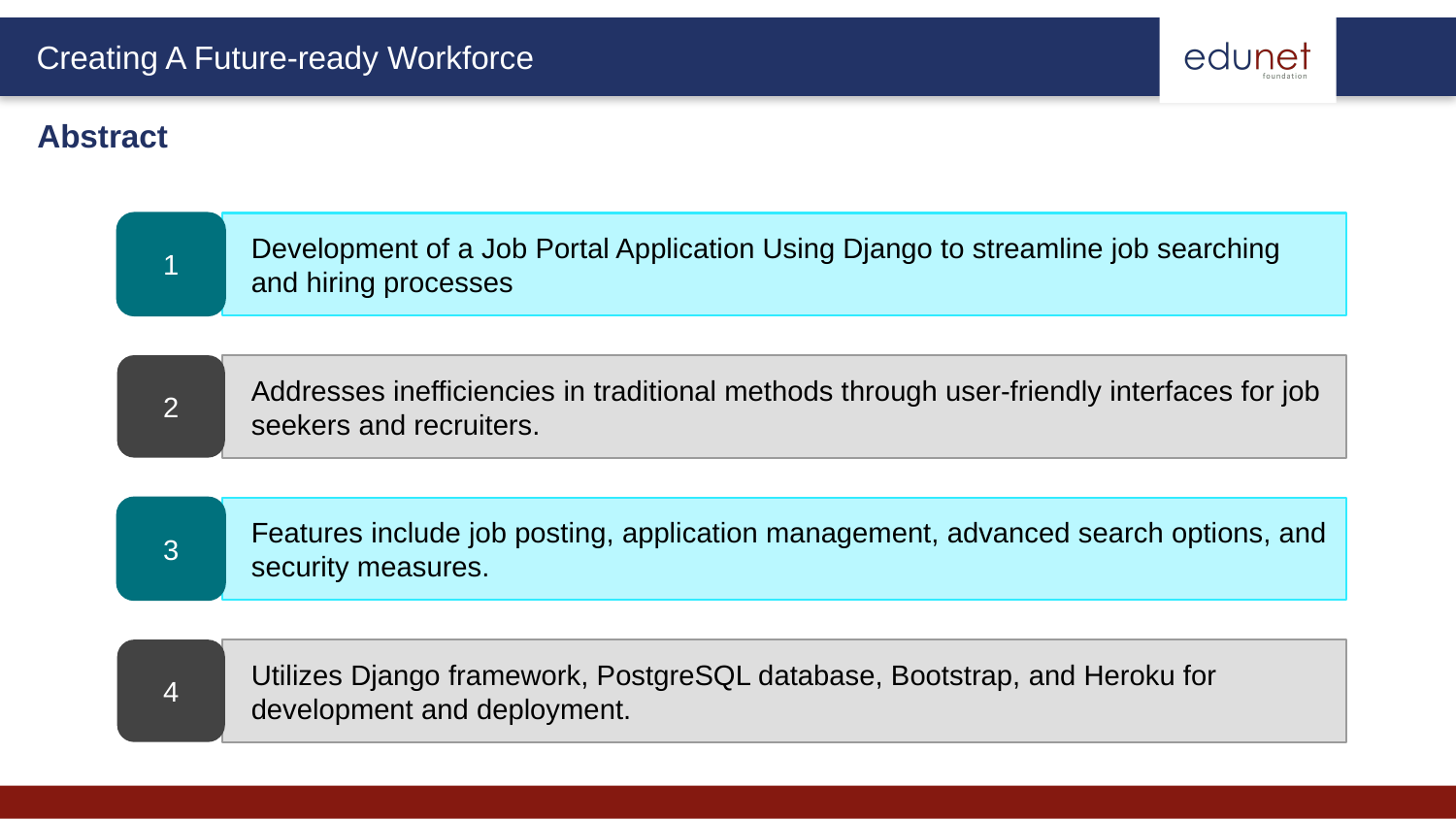

Abstract
1
Development of a Job Portal Application Using Django to streamline job searching and hiring processes
2
Addresses inefficiencies in traditional methods through user-friendly interfaces for job seekers and recruiters.
3
Features include job posting, application management, advanced search options, and security measures.
4
Utilizes Django framework, PostgreSQL database, Bootstrap, and Heroku for development and deployment.